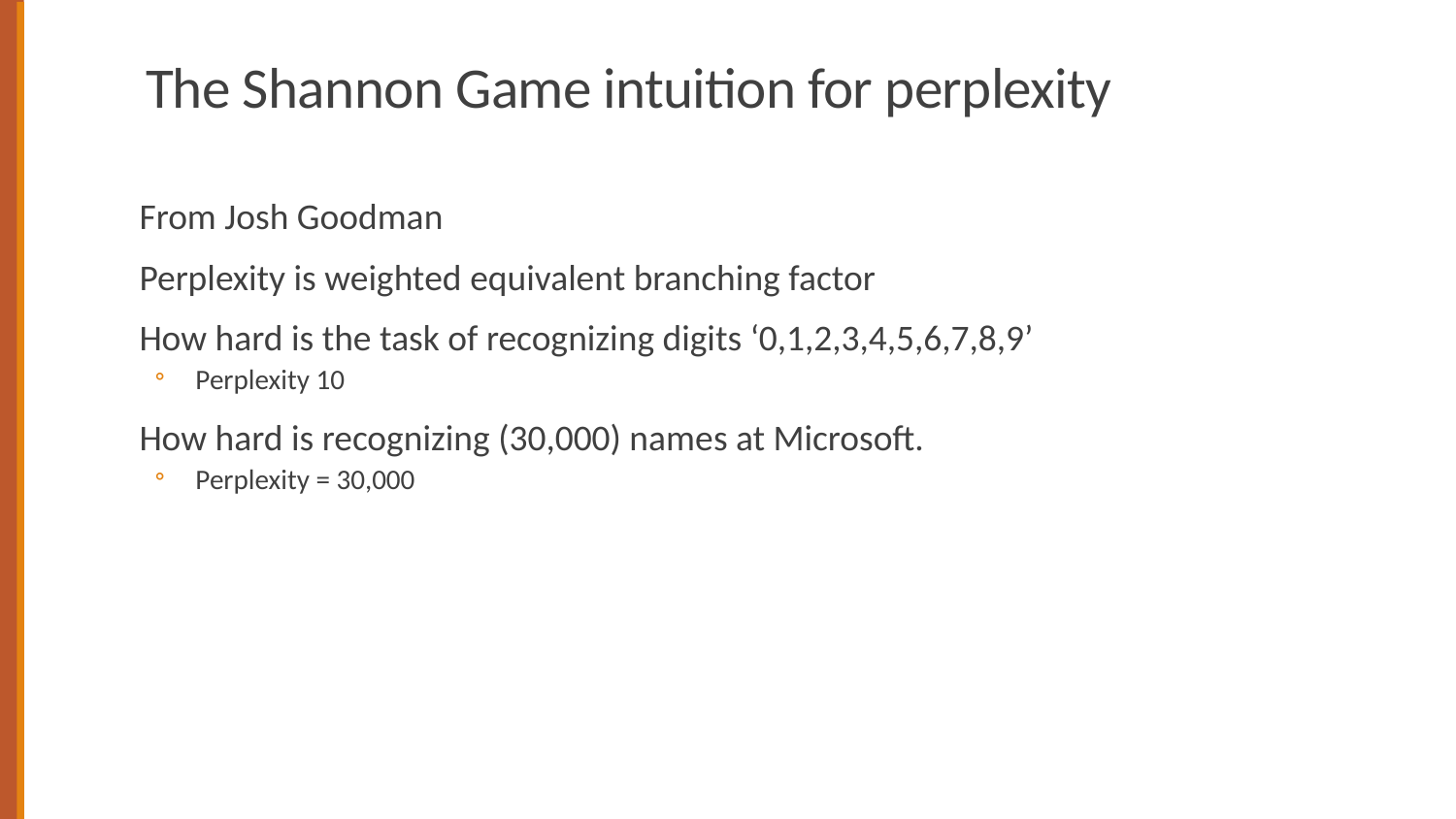

# The Shannon Game intuition for perplexity
From Josh Goodman
Perplexity is weighted equivalent branching factor
How hard is the task of recognizing digits ‘0,1,2,3,4,5,6,7,8,9’
Perplexity 10
How hard is recognizing (30,000) names at Microsoft.
Perplexity = 30,000